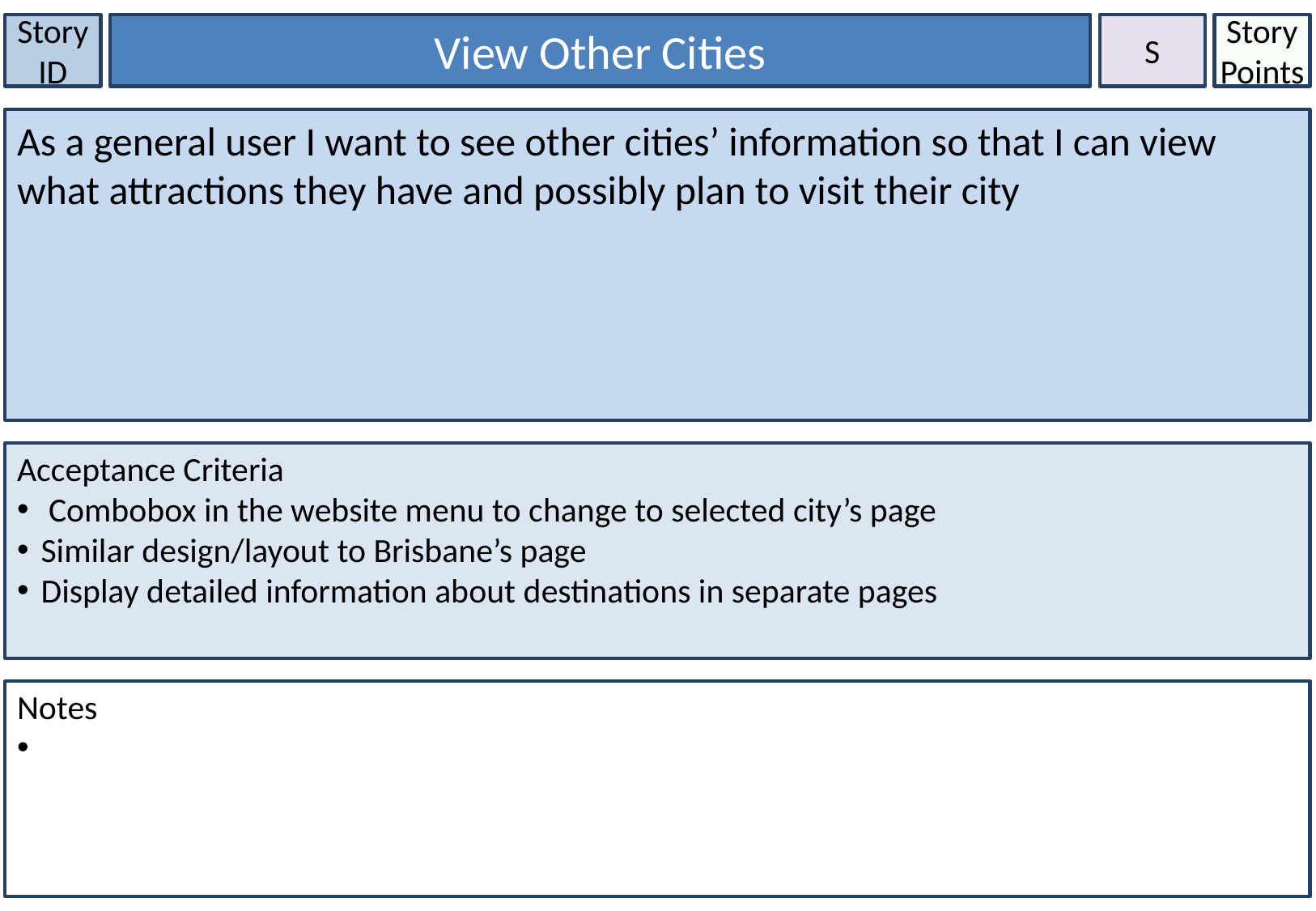

Story ID
View Other Cities
S
Story Points
As a general user I want to see other cities’ information so that I can view what attractions they have and possibly plan to visit their city
Acceptance Criteria
 Combobox in the website menu to change to selected city’s page
Similar design/layout to Brisbane’s page
Display detailed information about destinations in separate pages

Notes